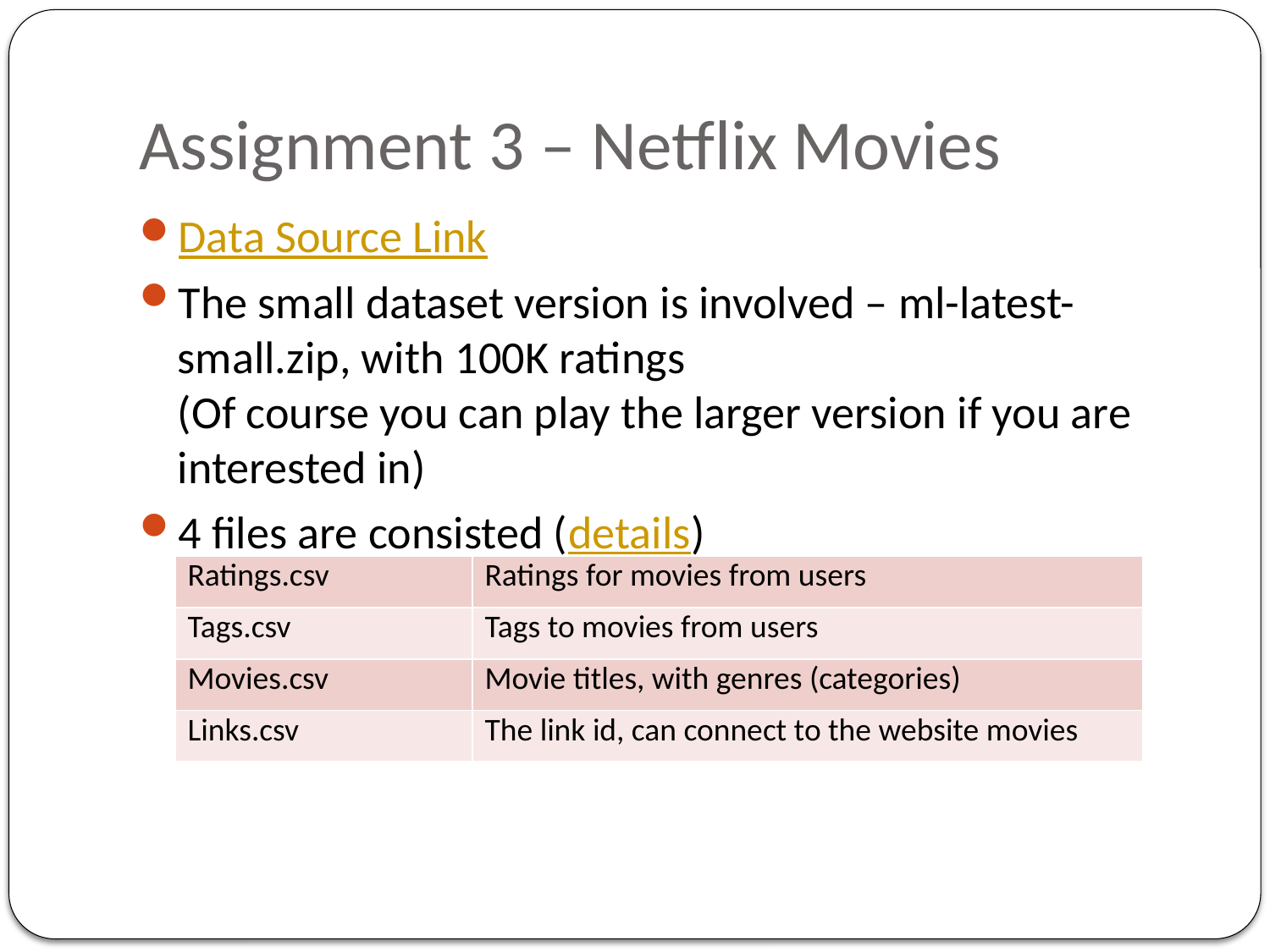

# Assignment 3 – Netflix Movies
Data Source Link
The small dataset version is involved – ml-latest-small.zip, with 100K ratings
(Of course you can play the larger version if you are interested in)
4 files are consisted (details)
| Ratings.csv | Ratings for movies from users |
| --- | --- |
| Tags.csv | Tags to movies from users |
| Movies.csv | Movie titles, with genres (categories) |
| Links.csv | The link id, can connect to the website movies |